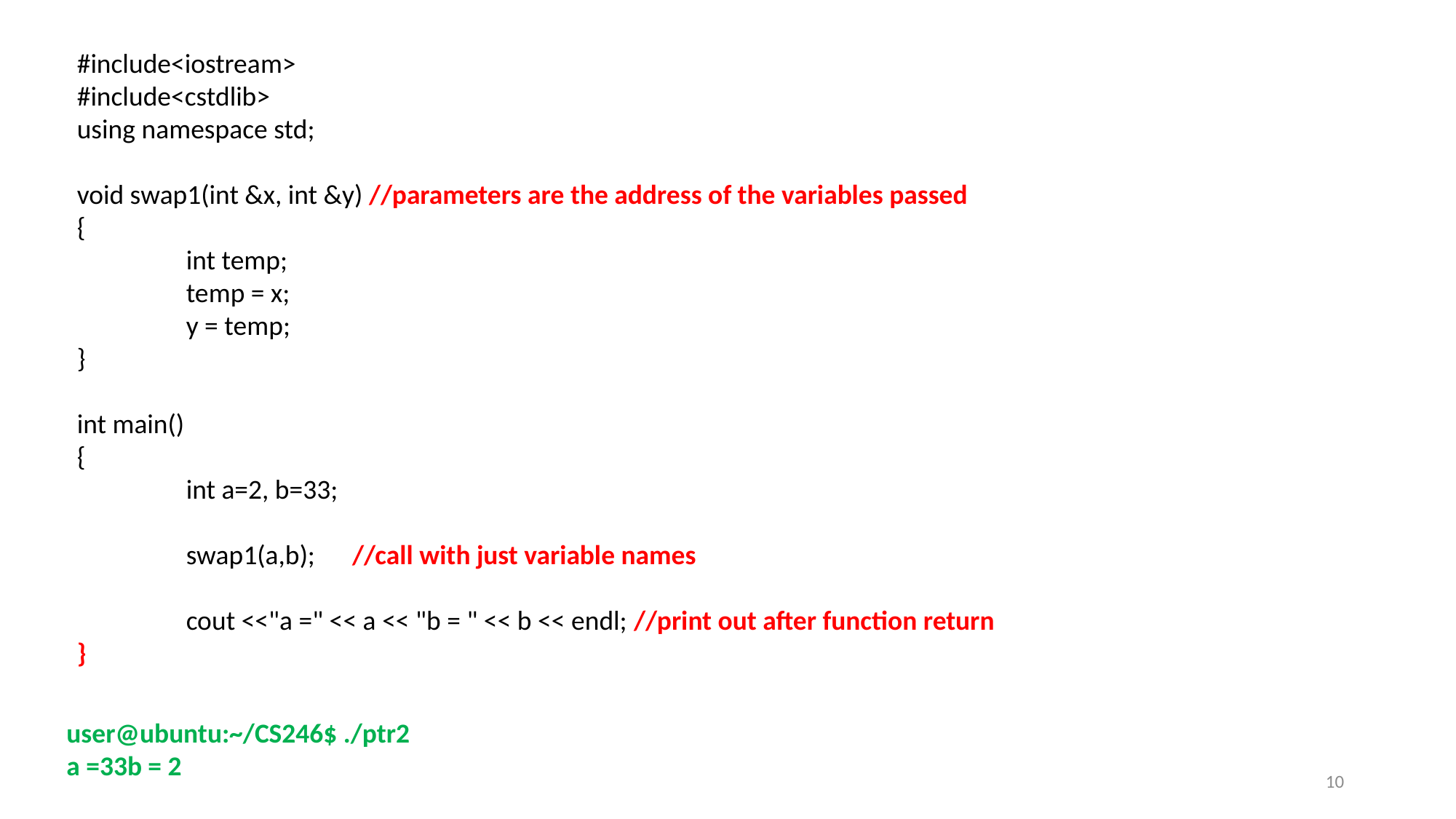

#include<iostream>
#include<cstdlib>
using namespace std;

void swap1(int &x, int &y) //parameters are the address of the variables passed
{
	int temp;
	temp = x;
	y = temp;
}

int main()
{
	int a=2, b=33;

	swap1(a,b);      //call with just variable names

	cout <<"a =" << a << "b = " << b << endl; //print out after function return
}
user@ubuntu:~/CS246$ ./ptr2
a =33b = 2
10